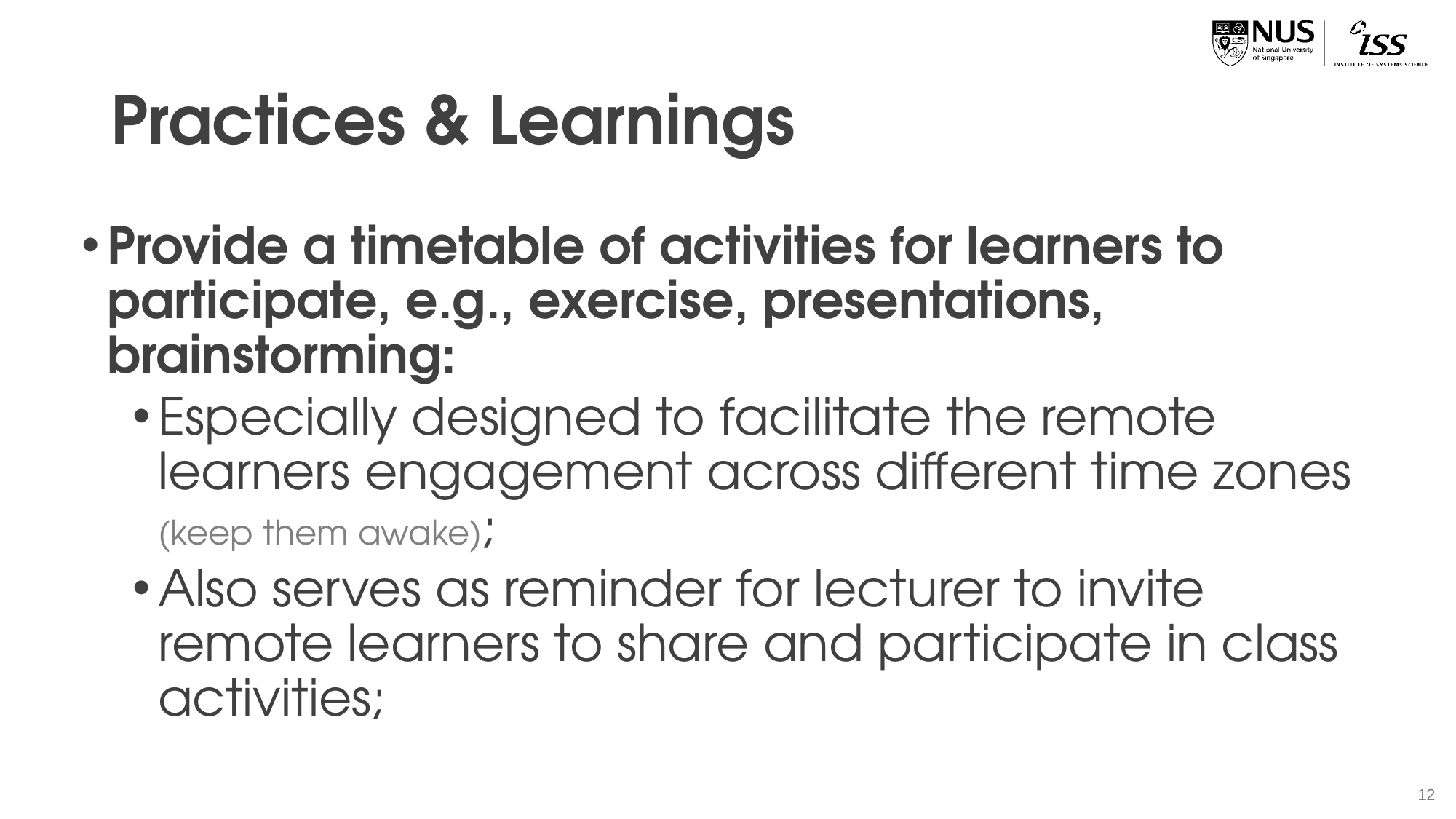

# Practices & Learnings
Provide a timetable of activities for learners to participate, e.g., exercise, presentations, brainstorming:
Especially designed to facilitate the remote learners engagement across different time zones (keep them awake);
Also serves as reminder for lecturer to invite remote learners to share and participate in class activities;
12